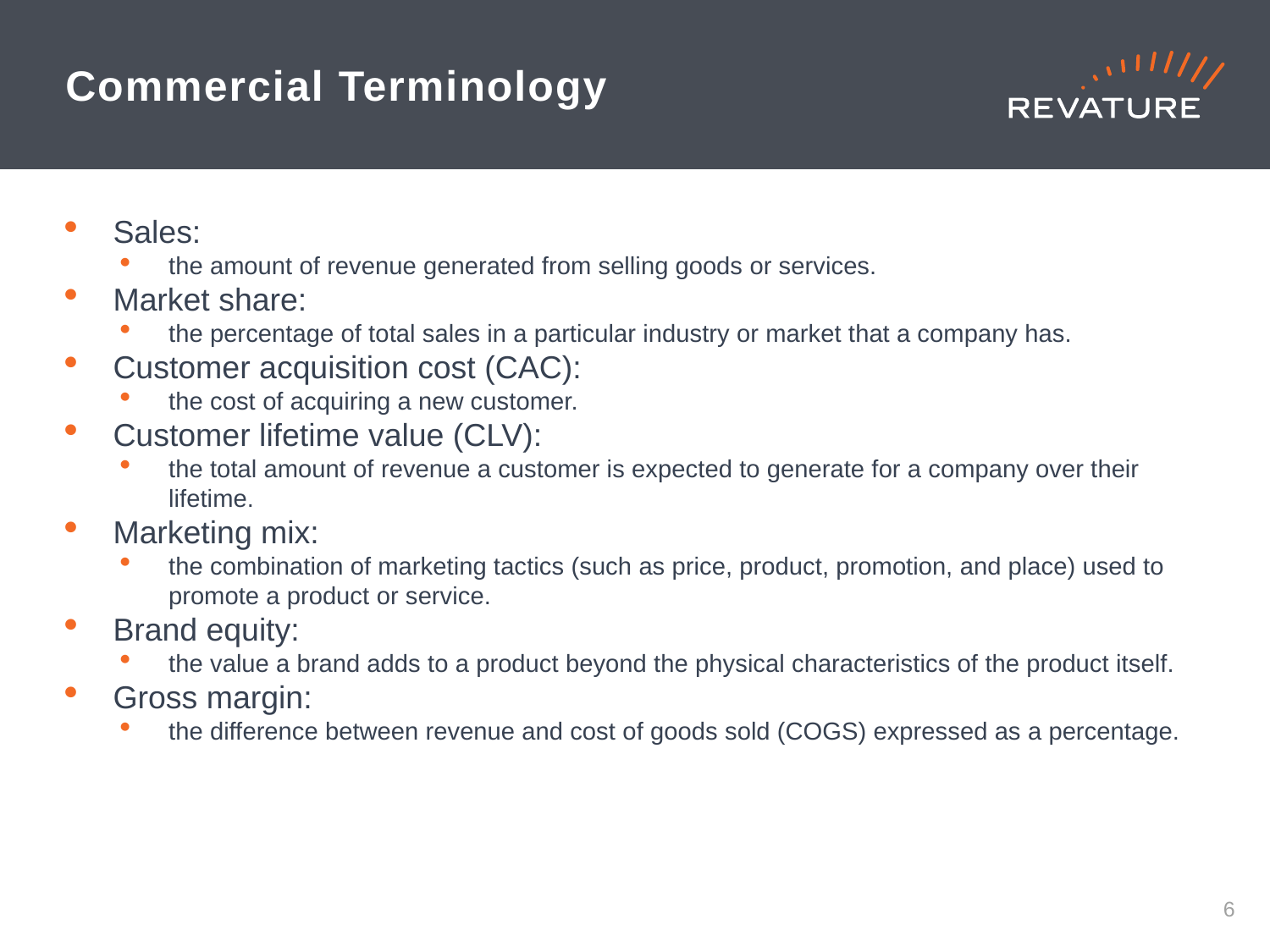

# Commercial Terminology
Sales:
the amount of revenue generated from selling goods or services.
Market share:
the percentage of total sales in a particular industry or market that a company has.
Customer acquisition cost (CAC):
the cost of acquiring a new customer.
Customer lifetime value (CLV):
the total amount of revenue a customer is expected to generate for a company over their lifetime.
Marketing mix:
the combination of marketing tactics (such as price, product, promotion, and place) used to promote a product or service.
Brand equity:
the value a brand adds to a product beyond the physical characteristics of the product itself.
Gross margin:
the difference between revenue and cost of goods sold (COGS) expressed as a percentage.

6